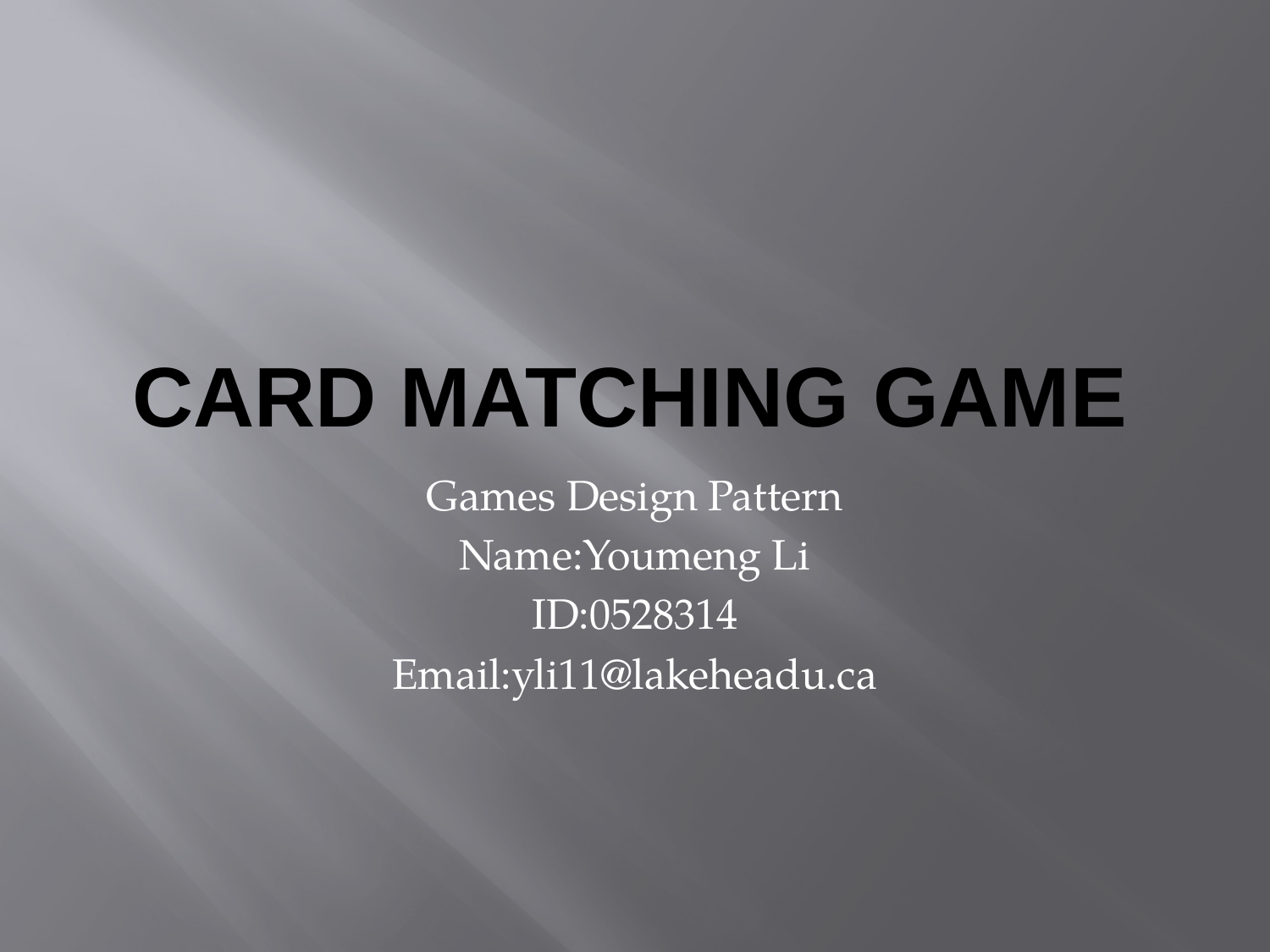

# Card matching game
Games Design Pattern
Name:Youmeng Li
ID:0528314
Email:yli11@lakeheadu.ca